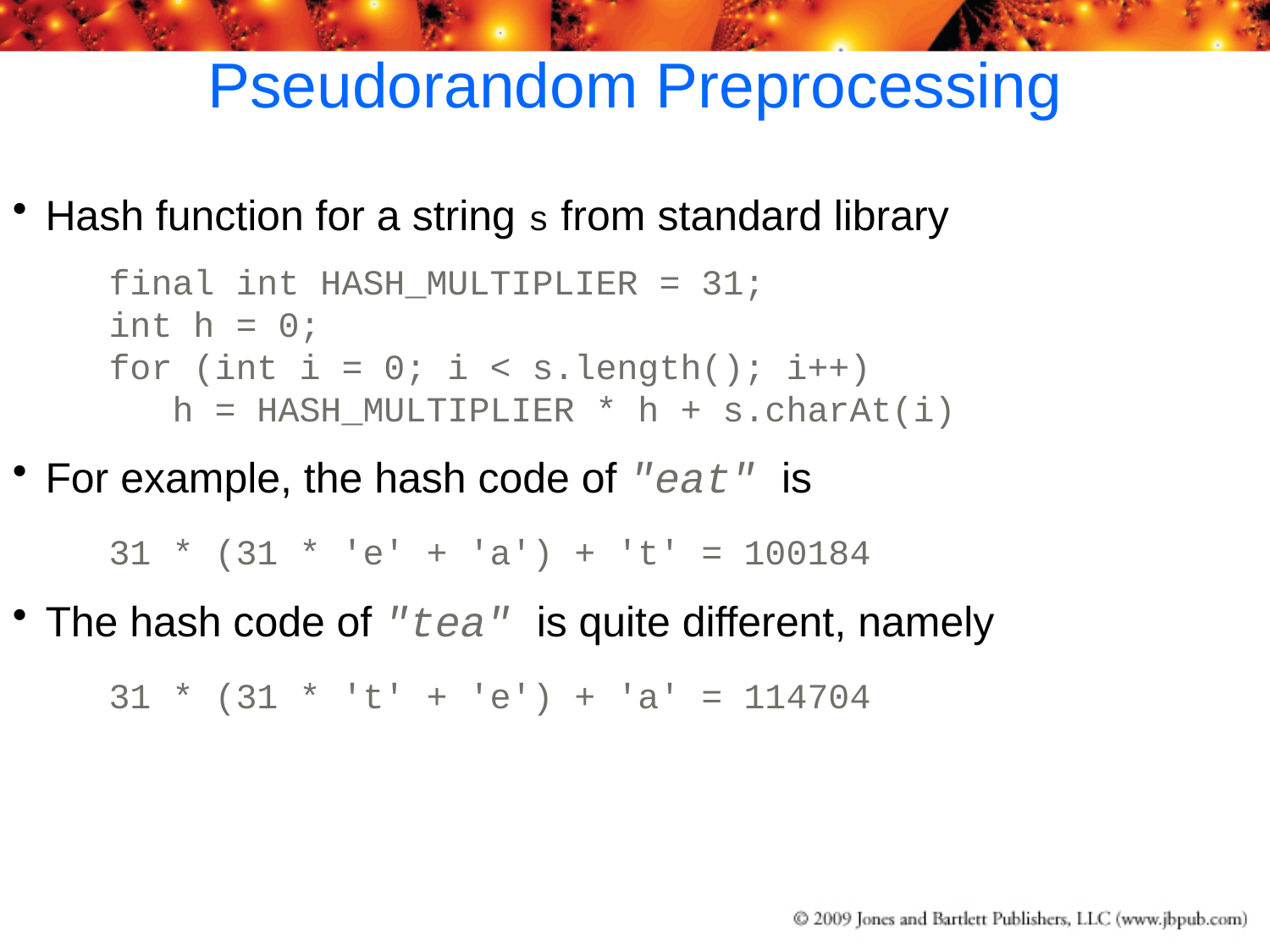

Pseudorandom Preprocessing
Hash function for a string s from standard library
	final int HASH_MULTIPLIER = 31;
int h = 0;
for (int i = 0; i < s.length(); i++)
   h = HASH_MULTIPLIER * h + s.charAt(i)
For example, the hash code of "eat" is
	31 * (31 * 'e' + 'a') + 't' = 100184
The hash code of "tea" is quite different, namely
	31 * (31 * 't' + 'e') + 'a' = 114704